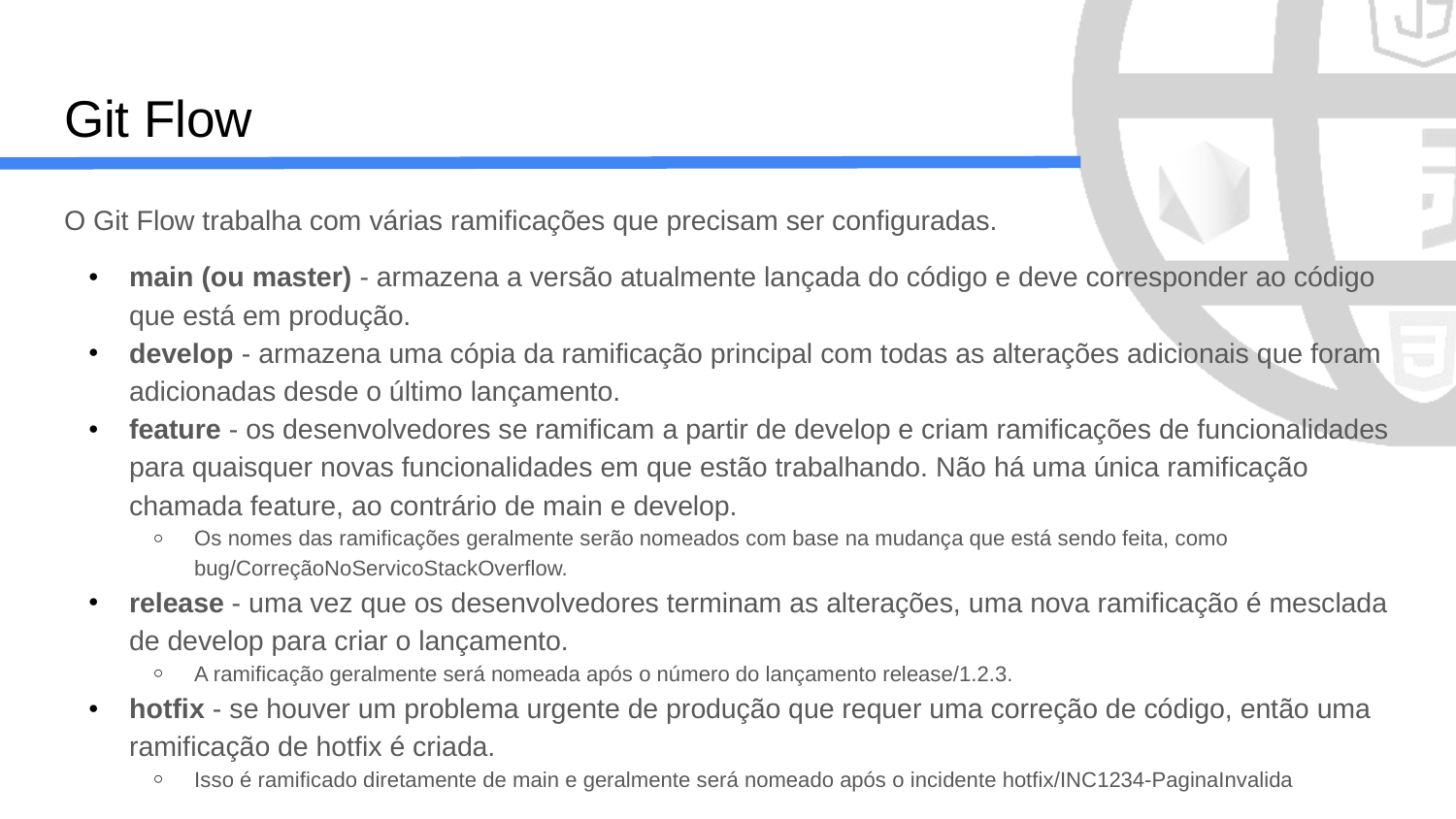

# Git Flow
O Git Flow trabalha com várias ramificações que precisam ser configuradas.
main (ou master) - armazena a versão atualmente lançada do código e deve corresponder ao código que está em produção.
develop - armazena uma cópia da ramificação principal com todas as alterações adicionais que foram adicionadas desde o último lançamento.
feature - os desenvolvedores se ramificam a partir de develop e criam ramificações de funcionalidades para quaisquer novas funcionalidades em que estão trabalhando. Não há uma única ramificação chamada feature, ao contrário de main e develop.
Os nomes das ramificações geralmente serão nomeados com base na mudança que está sendo feita, como bug/CorreçãoNoServicoStackOverflow.
release - uma vez que os desenvolvedores terminam as alterações, uma nova ramificação é mesclada de develop para criar o lançamento.
A ramificação geralmente será nomeada após o número do lançamento release/1.2.3.
hotfix - se houver um problema urgente de produção que requer uma correção de código, então uma ramificação de hotfix é criada.
Isso é ramificado diretamente de main e geralmente será nomeado após o incidente hotfix/INC1234-PaginaInvalida